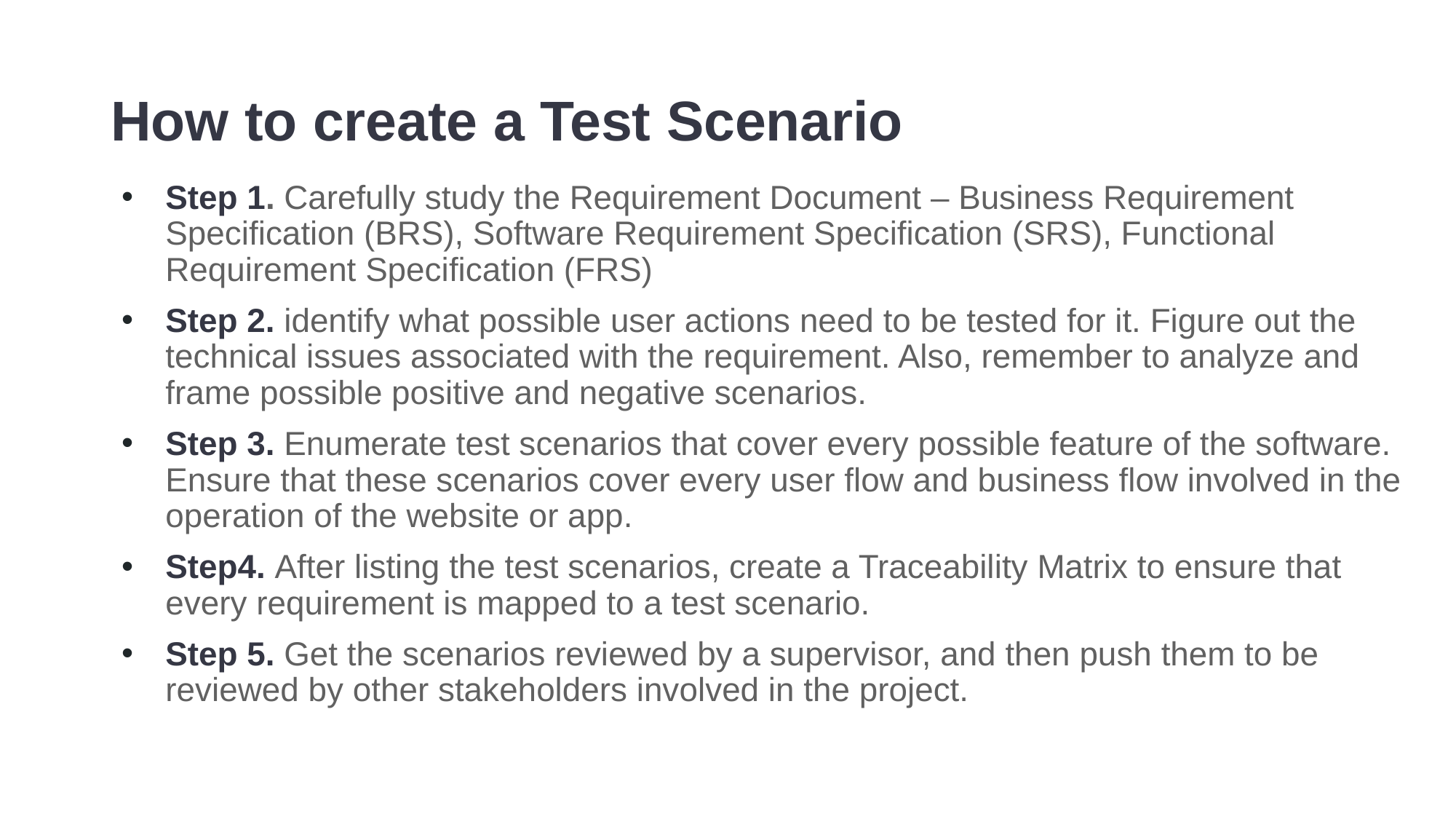

# How to create a Test Scenario
Step 1. Carefully study the Requirement Document – Business Requirement Specification (BRS), Software Requirement Specification (SRS), Functional Requirement Specification (FRS)
Step 2. identify what possible user actions need to be tested for it. Figure out the technical issues associated with the requirement. Also, remember to analyze and frame possible positive and negative scenarios.
Step 3. Enumerate test scenarios that cover every possible feature of the software. Ensure that these scenarios cover every user flow and business flow involved in the operation of the website or app.
Step4. After listing the test scenarios, create a Traceability Matrix to ensure that every requirement is mapped to a test scenario.
Step 5. Get the scenarios reviewed by a supervisor, and then push them to be reviewed by other stakeholders involved in the project.